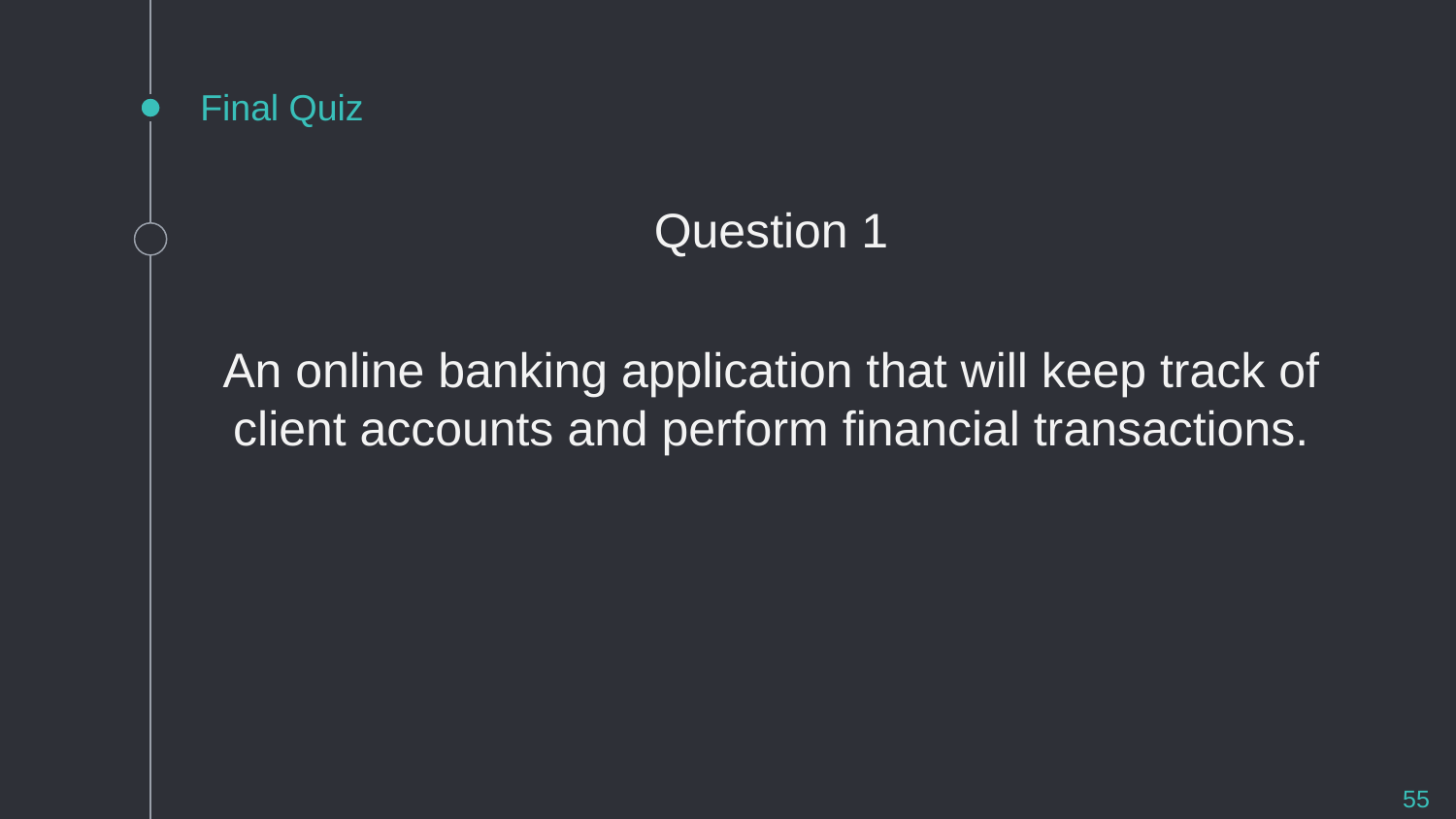

# Final Quiz
Question 1

An online banking application that will keep track of client accounts and perform financial transactions.
55